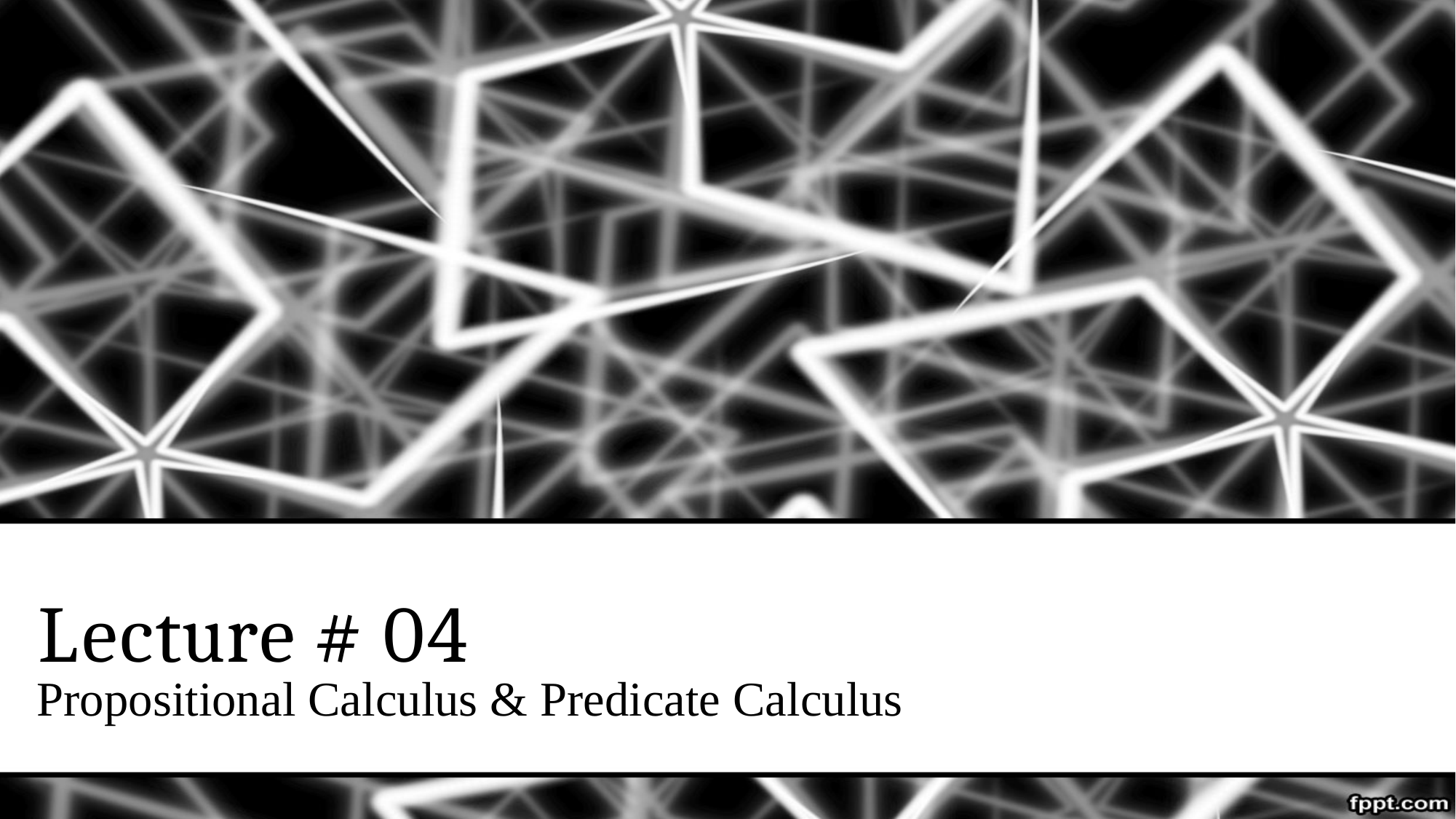

# Lecture # 04
Propositional Calculus & Predicate Calculus